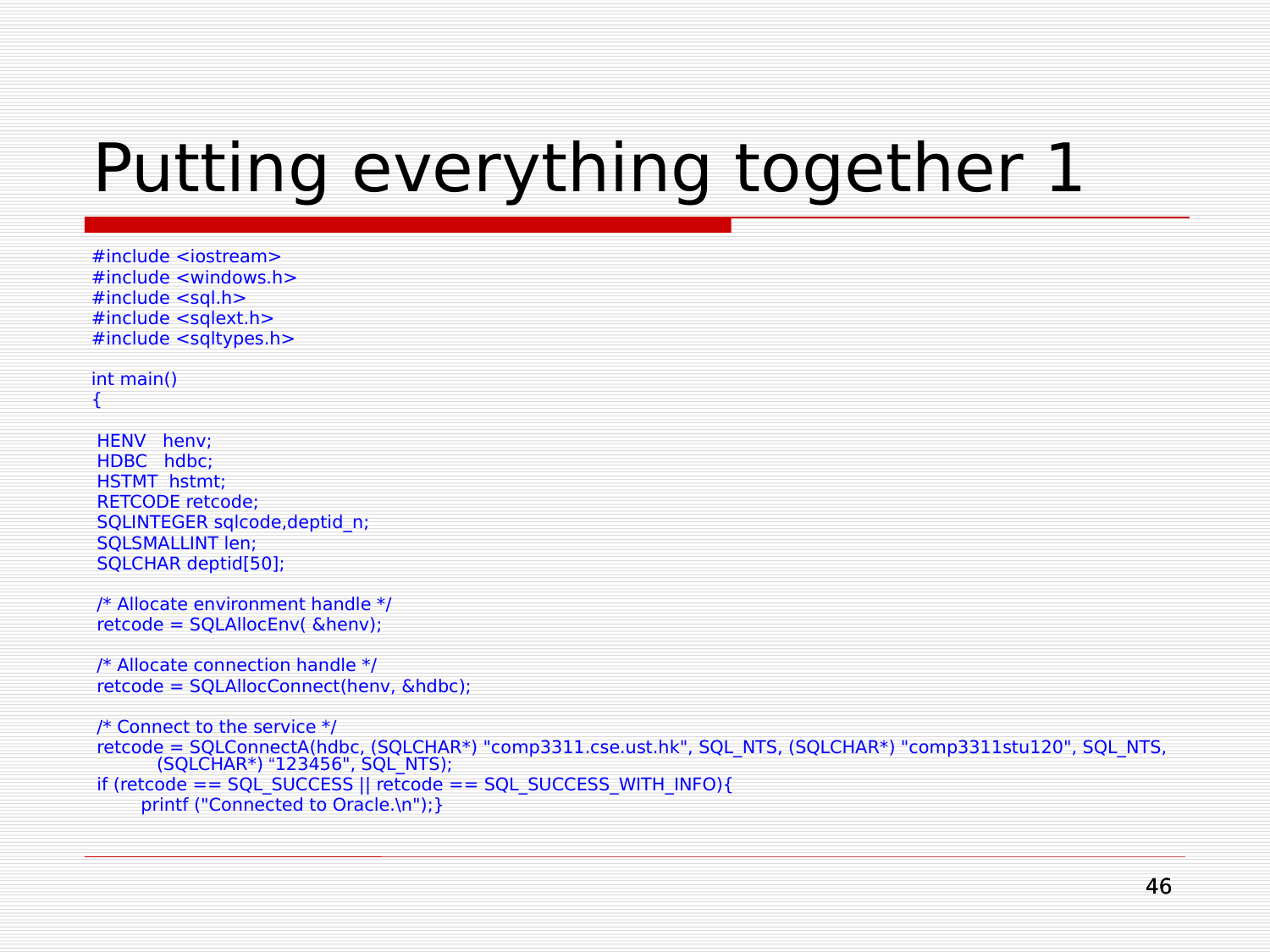

# Putting everything together 1
#include <iostream>
#include <windows.h>
#include <sql.h>
#include <sqlext.h>
#include <sqltypes.h>

int main()
{

 HENV   henv;
 HDBC   hdbc;
 HSTMT  hstmt;
 RETCODE retcode;
 SQLINTEGER sqlcode,deptid_n;
 SQLSMALLINT len;
 SQLCHAR deptid[50];

 /* Allocate environment handle */
 retcode = SQLAllocEnv( &henv);

 /* Allocate connection handle */
 retcode = SQLAllocConnect(henv, &hdbc);

 /* Connect to the service */
 retcode = SQLConnectA(hdbc, (SQLCHAR*) "comp3311.cse.ust.hk", SQL_NTS, (SQLCHAR*) "comp3311stu120", SQL_NTS, (SQLCHAR*) “123456", SQL_NTS);
 if (retcode == SQL_SUCCESS || retcode == SQL_SUCCESS_WITH_INFO){
         printf ("Connected to Oracle.\n");}
46
46